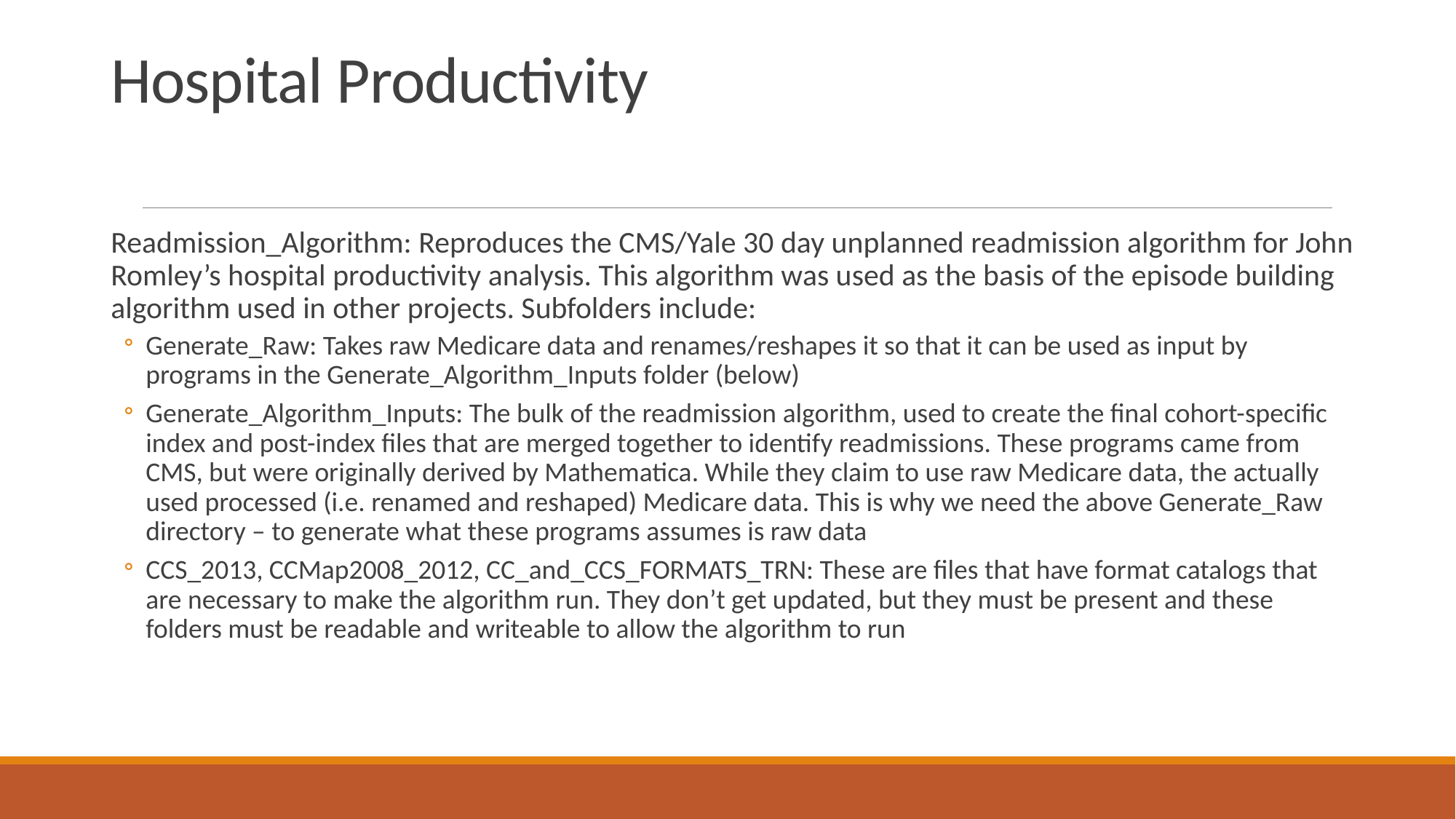

# Hospital Productivity
Readmission_Algorithm: Reproduces the CMS/Yale 30 day unplanned readmission algorithm for John Romley’s hospital productivity analysis. This algorithm was used as the basis of the episode building algorithm used in other projects. Subfolders include:
Generate_Raw: Takes raw Medicare data and renames/reshapes it so that it can be used as input by programs in the Generate_Algorithm_Inputs folder (below)
Generate_Algorithm_Inputs: The bulk of the readmission algorithm, used to create the final cohort-specific index and post-index files that are merged together to identify readmissions. These programs came from CMS, but were originally derived by Mathematica. While they claim to use raw Medicare data, the actually used processed (i.e. renamed and reshaped) Medicare data. This is why we need the above Generate_Raw directory – to generate what these programs assumes is raw data
CCS_2013, CCMap2008_2012, CC_and_CCS_FORMATS_TRN: These are files that have format catalogs that are necessary to make the algorithm run. They don’t get updated, but they must be present and these folders must be readable and writeable to allow the algorithm to run